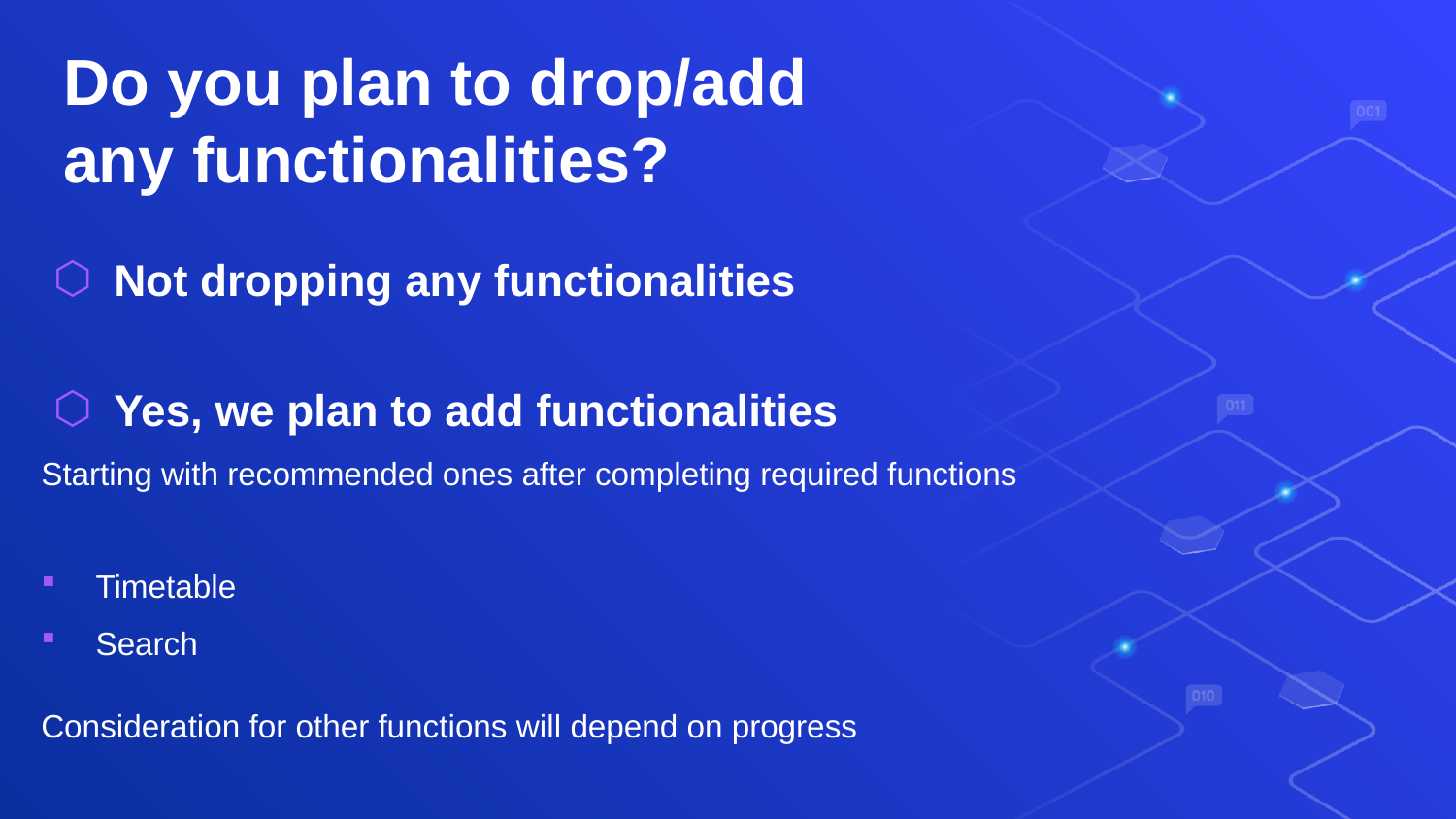

# Do you plan to drop/add any functionalities?
Not dropping any functionalities

Yes, we plan to add functionalities
Starting with recommended ones after completing required functions

Timetable
Search

Consideration for other functions will depend on progress